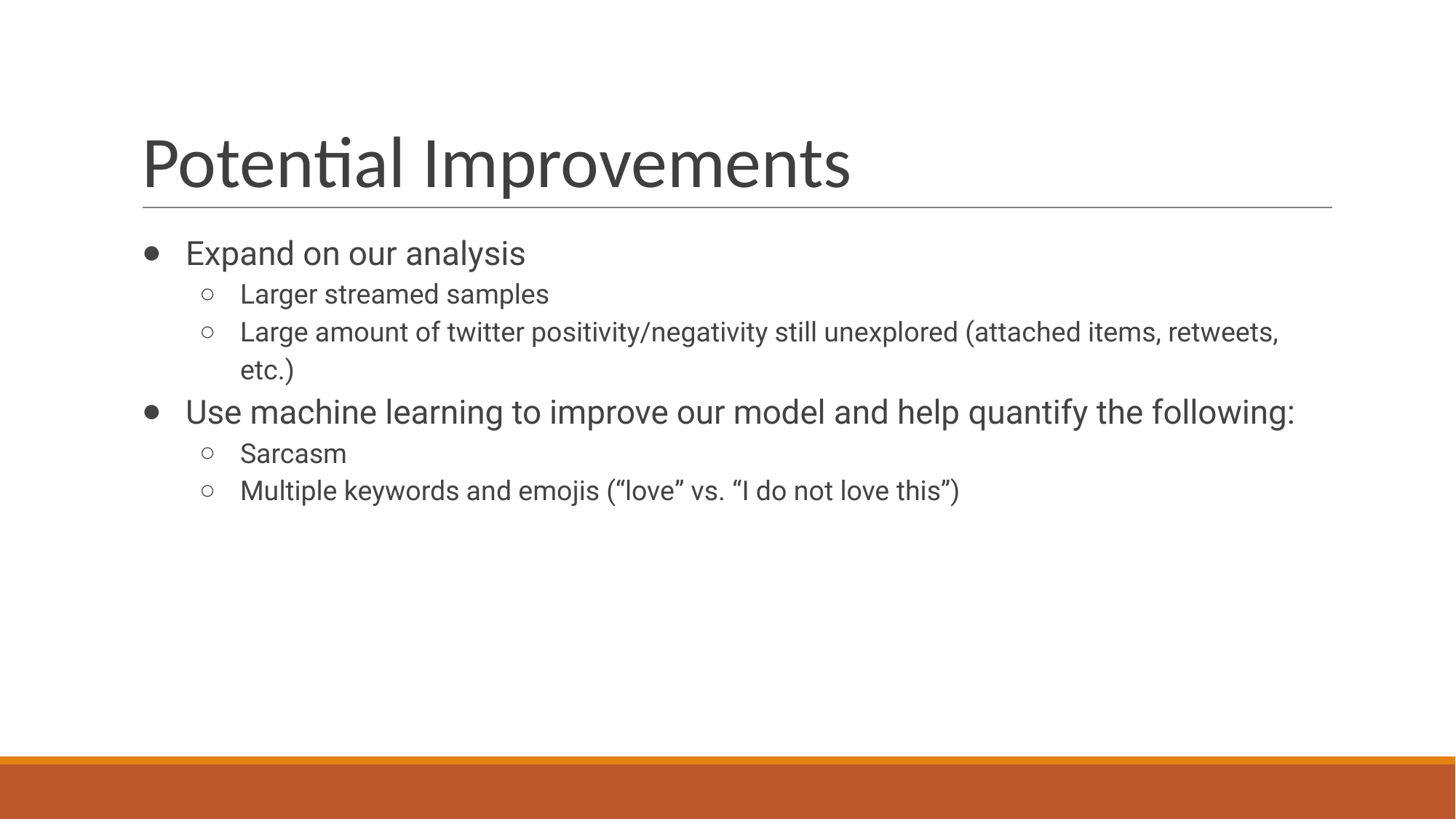

# Potential Improvements
Expand on our analysis
Larger streamed samples
Large amount of twitter positivity/negativity still unexplored (attached items, retweets, etc.)
Use machine learning to improve our model and help quantify the following:
Sarcasm
Multiple keywords and emojis (“love” vs. “I do not love this”)